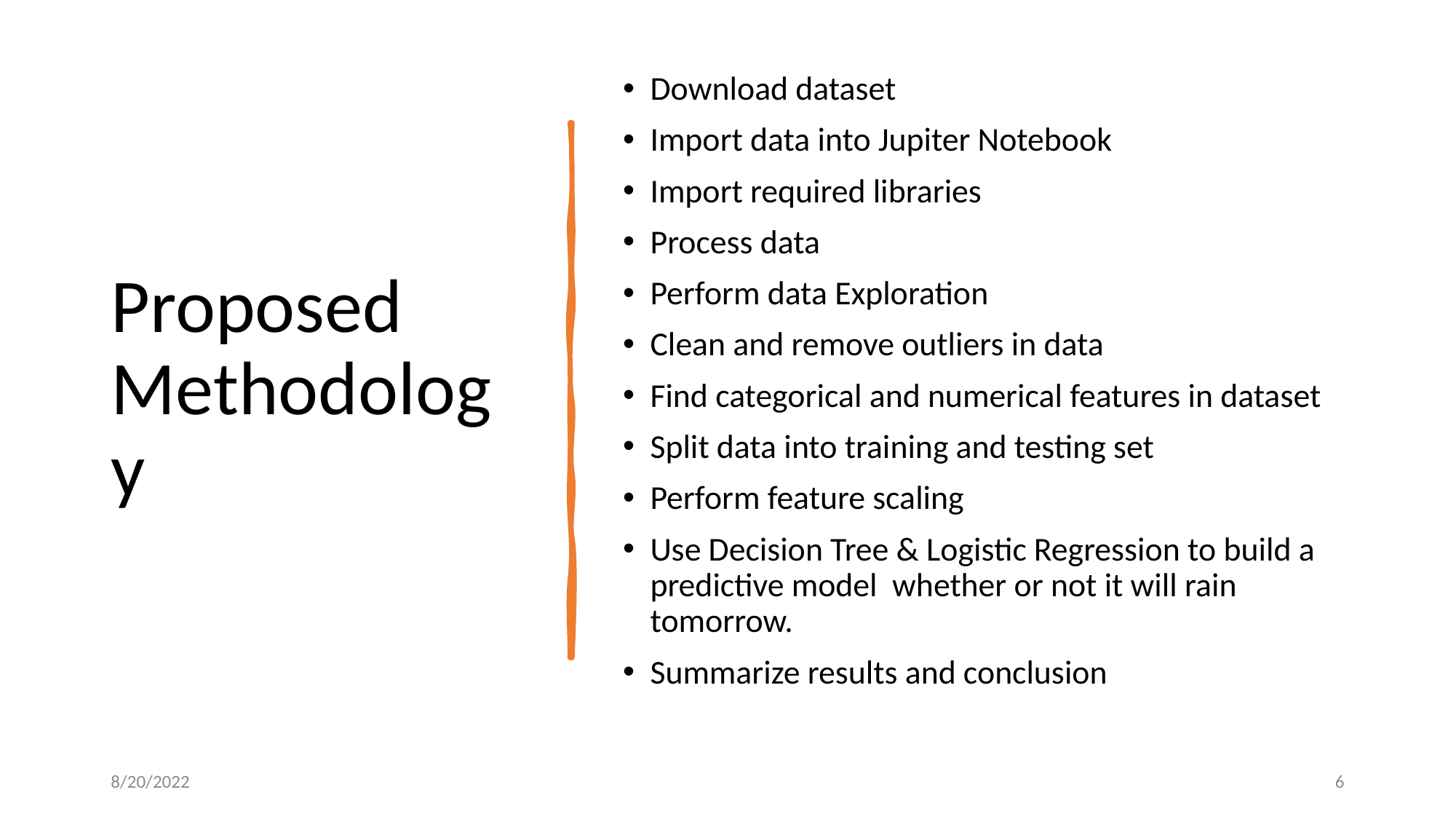

# Proposed Methodology
Download dataset
Import data into Jupiter Notebook
Import required libraries
Process data
Perform data Exploration
Clean and remove outliers in data
Find categorical and numerical features in dataset
Split data into training and testing set
Perform feature scaling
Use Decision Tree & Logistic Regression to build a predictive model  whether or not it will rain tomorrow.
Summarize results and conclusion

8/20/2022
6